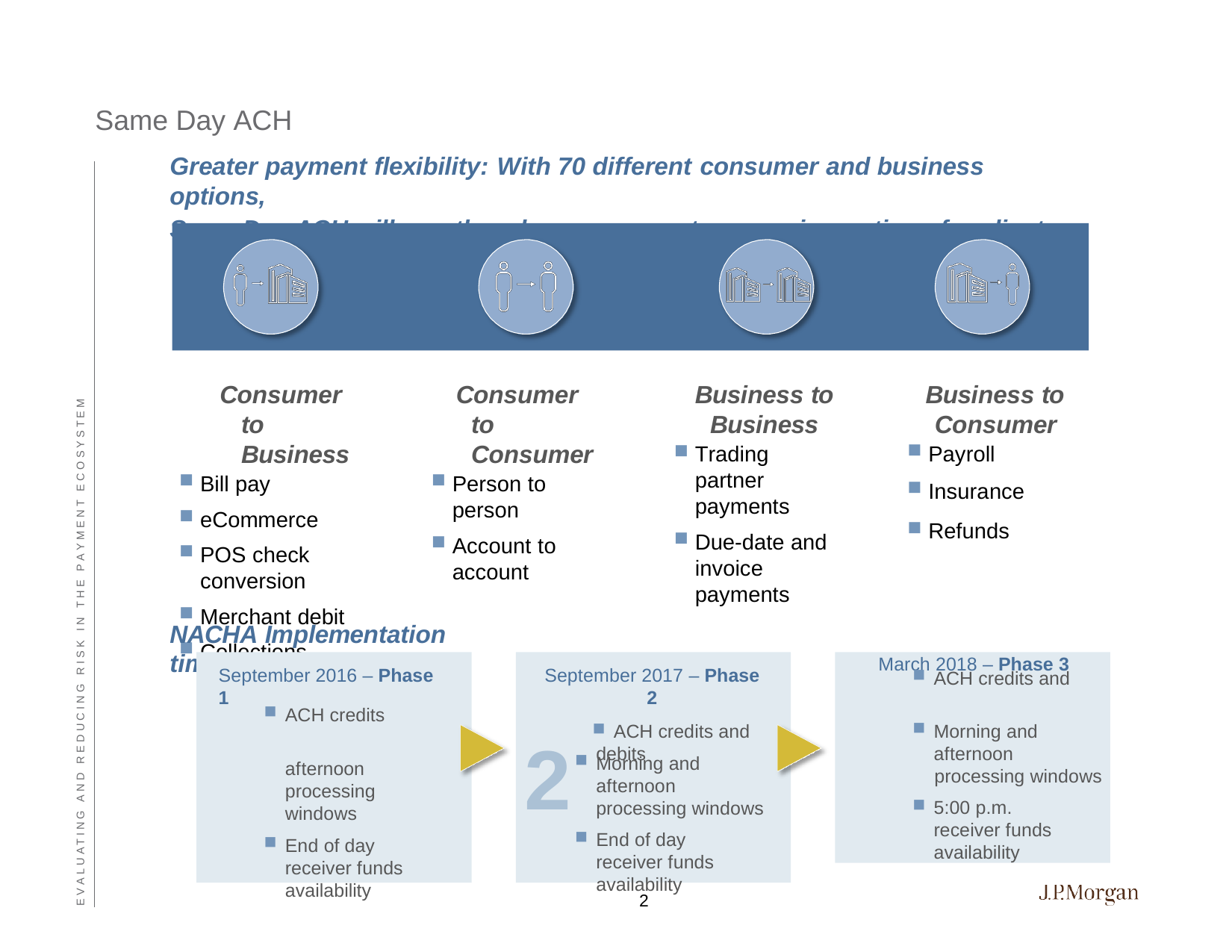

Same Day ACH
Greater payment flexibility: With 70 different consumer and business options,
Same Day ACH will greatly enhance payment processing options for clients.

Consumer to Business
Bill pay
eCommerce
POS check conversion
Merchant debit
Collections
Consumer to Consumer
Person to person
Account to account
Business to Business
Trading partner payments
Due-date and invoice payments
Business to Consumer
Payroll
Insurance
Refunds
E V A L U A T I N G   A N D   R E D U C I N G   R I S K   I N   T H E   P A Y M E N T   E C O S Y S T E M
NACHA Implementation timeline

March 2018 – Phase 3
ACH credits and
3	debits
Morning and
afternoon processing windows
5:00 p.m. receiver funds availability
September 2016 – Phase 1
September 2017 – Phase 2
ACH credits and
debits
ACH credits

2
Morning and afternoon processing windows
End of day receiver funds availability
afternoon processing windows
End of day receiver funds availability
2